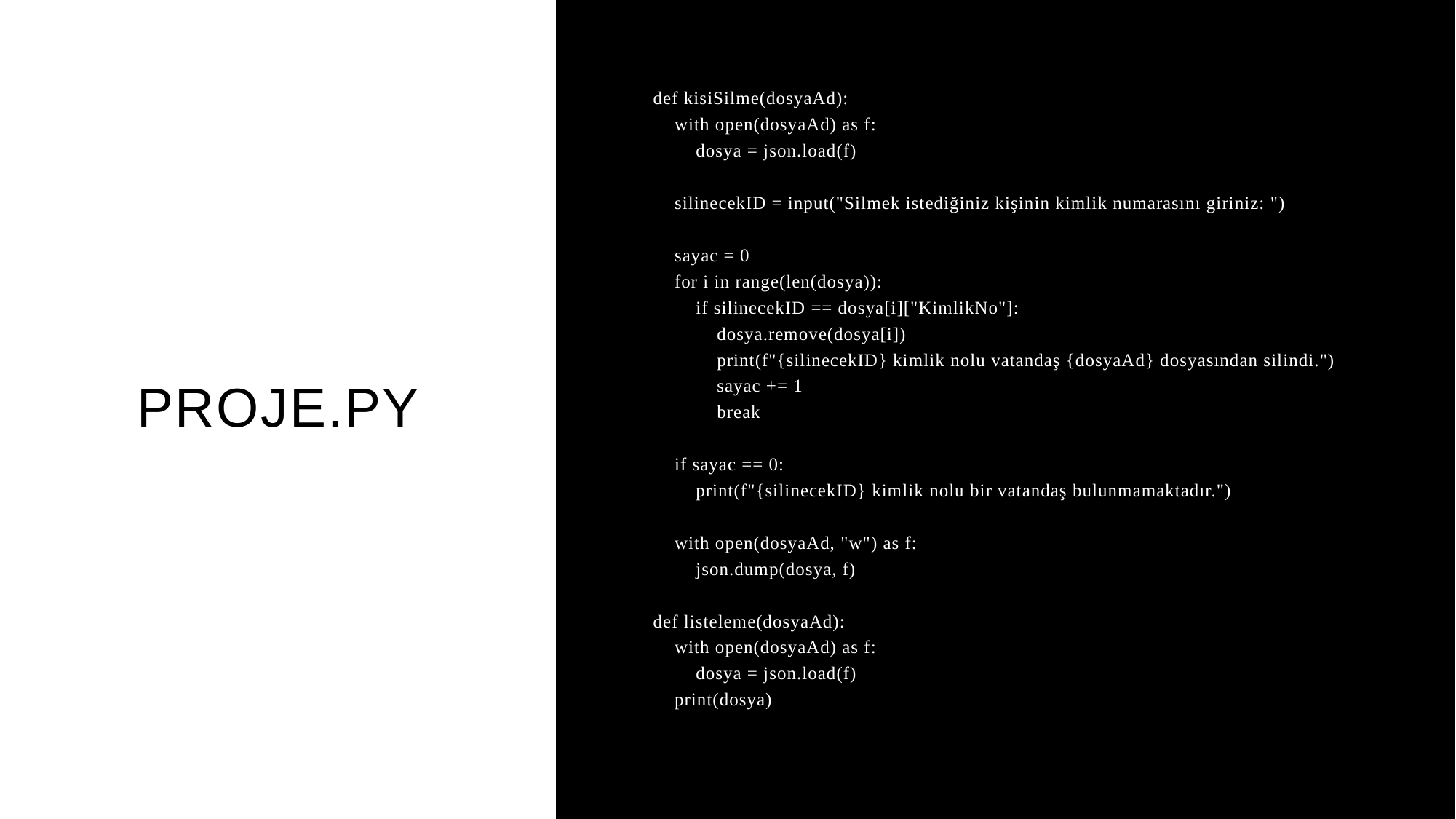

# Proje.py
def kisiSilme(dosyaAd):
    with open(dosyaAd) as f:
        dosya = json.load(f)

    silinecekID = input("Silmek istediğiniz kişinin kimlik numarasını giriniz: ")

    sayac = 0
    for i in range(len(dosya)):
        if silinecekID == dosya[i]["KimlikNo"]:
            dosya.remove(dosya[i])
            print(f"{silinecekID} kimlik nolu vatandaş {dosyaAd} dosyasından silindi.")
            sayac += 1
            break

    if sayac == 0:
        print(f"{silinecekID} kimlik nolu bir vatandaş bulunmamaktadır.")

    with open(dosyaAd, "w") as f:
        json.dump(dosya, f)

def listeleme(dosyaAd):
    with open(dosyaAd) as f:
        dosya = json.load(f)
    print(dosya)